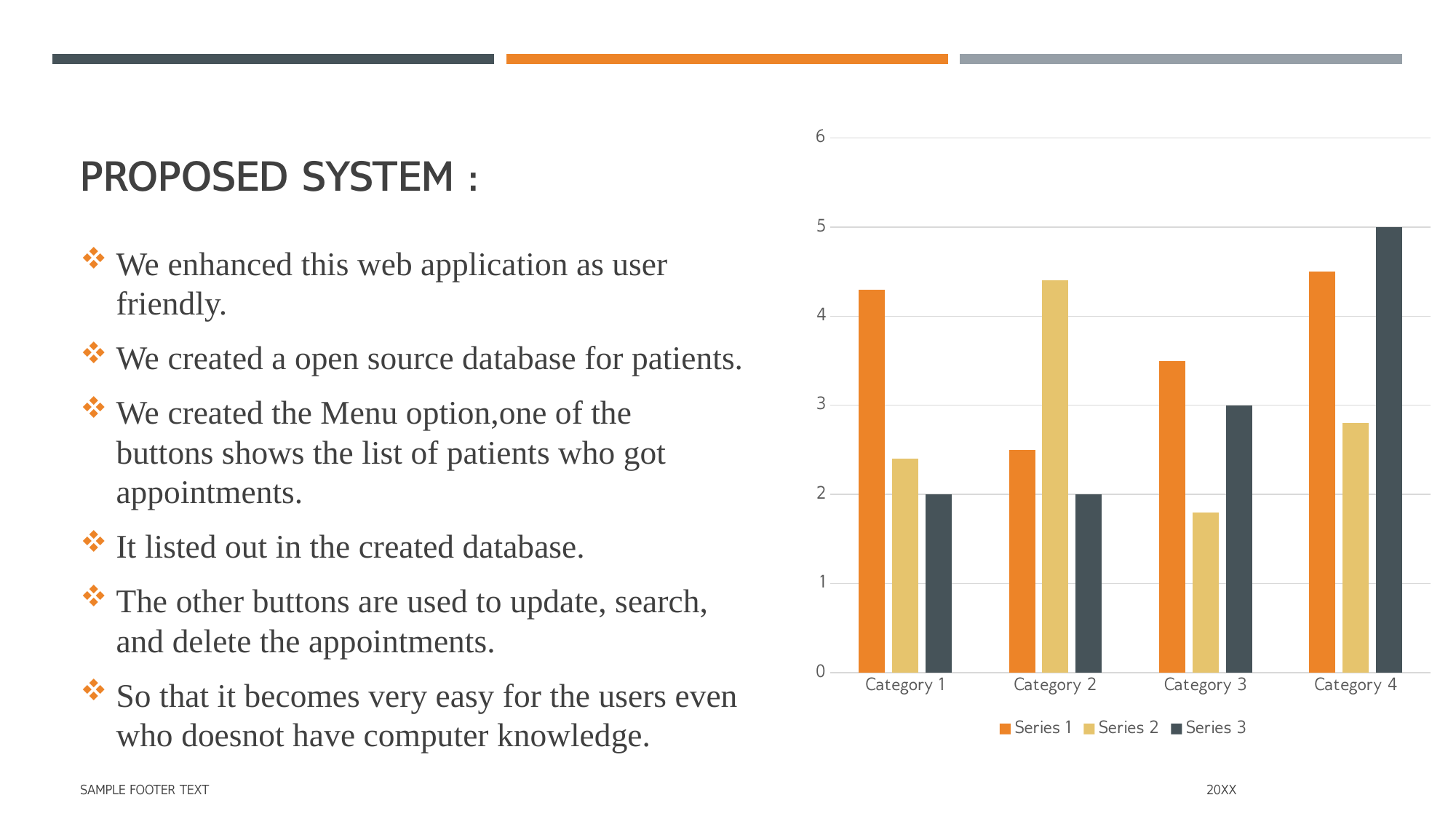

# PROPOSED SYSTEM :

### Chart

| Category | Series 1 | Series 2 | Series 3 |
|---|---|---|---|
| Category 1 | 4.3 | 2.4 | 2.0 |
| Category 2 | 2.5 | 4.4 | 2.0 |
| Category 3 | 3.5 | 1.8 | 3.0 |
| Category 4 | 4.5 | 2.8 | 5.0 |
We enhanced this web application as user friendly.
We created a open source database for patients.
We created the Menu option,one of the buttons shows the list of patients who got appointments.
It listed out in the created database.
The other buttons are used to update, search, and delete the appointments.
So that it becomes very easy for the users even who doesnot have computer knowledge.

Sample Footer Text
20XX
6